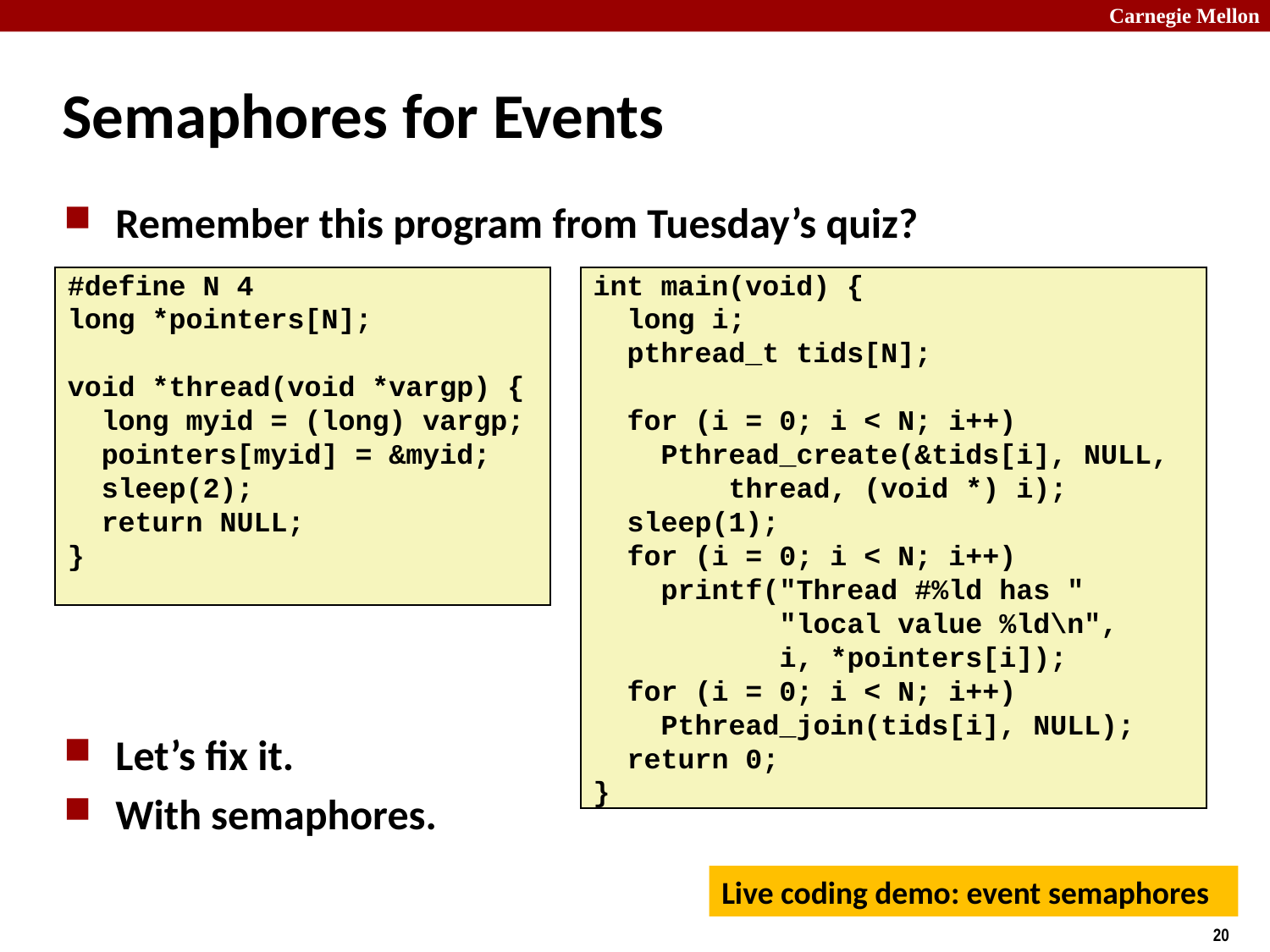

# Semaphores for Events
Remember this program from Tuesday’s quiz?

Let’s fix it.
With semaphores.
#define N 4
long *pointers[N];

void *thread(void *vargp) {
  long myid = (long) vargp;
  pointers[myid] = &myid;
  sleep(2);
  return NULL;
}

int main(void) {
  long i;
  pthread_t tids[N];

  for (i = 0; i < N; i++)
    Pthread_create(&tids[i], NULL,
        thread, (void *) i);
  sleep(1);
  for (i = 0; i < N; i++)
    printf("Thread #%ld has "
           "local value %ld\n",
           i, *pointers[i]);
  for (i = 0; i < N; i++)
    Pthread_join(tids[i], NULL);
  return 0;
}
Live coding demo: event semaphores